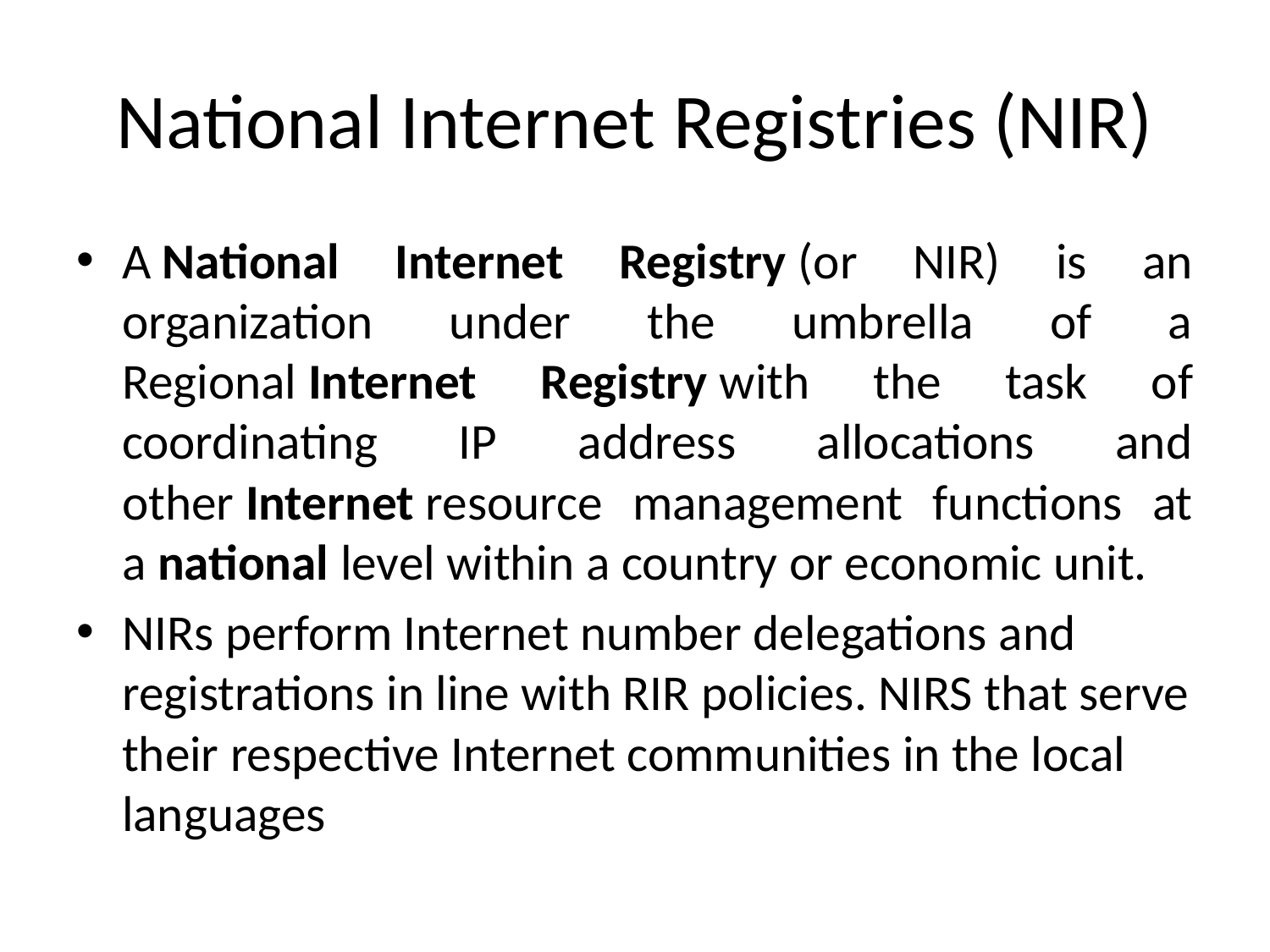

# National Internet Registries (NIR)
A National Internet Registry (or NIR) is an organization under the umbrella of a Regional Internet Registry with the task of coordinating IP address allocations and other Internet resource management functions at a national level within a country or economic unit.
NIRs perform Internet number delegations and registrations in line with RIR policies. NIRS that serve their respective Internet communities in the local languages